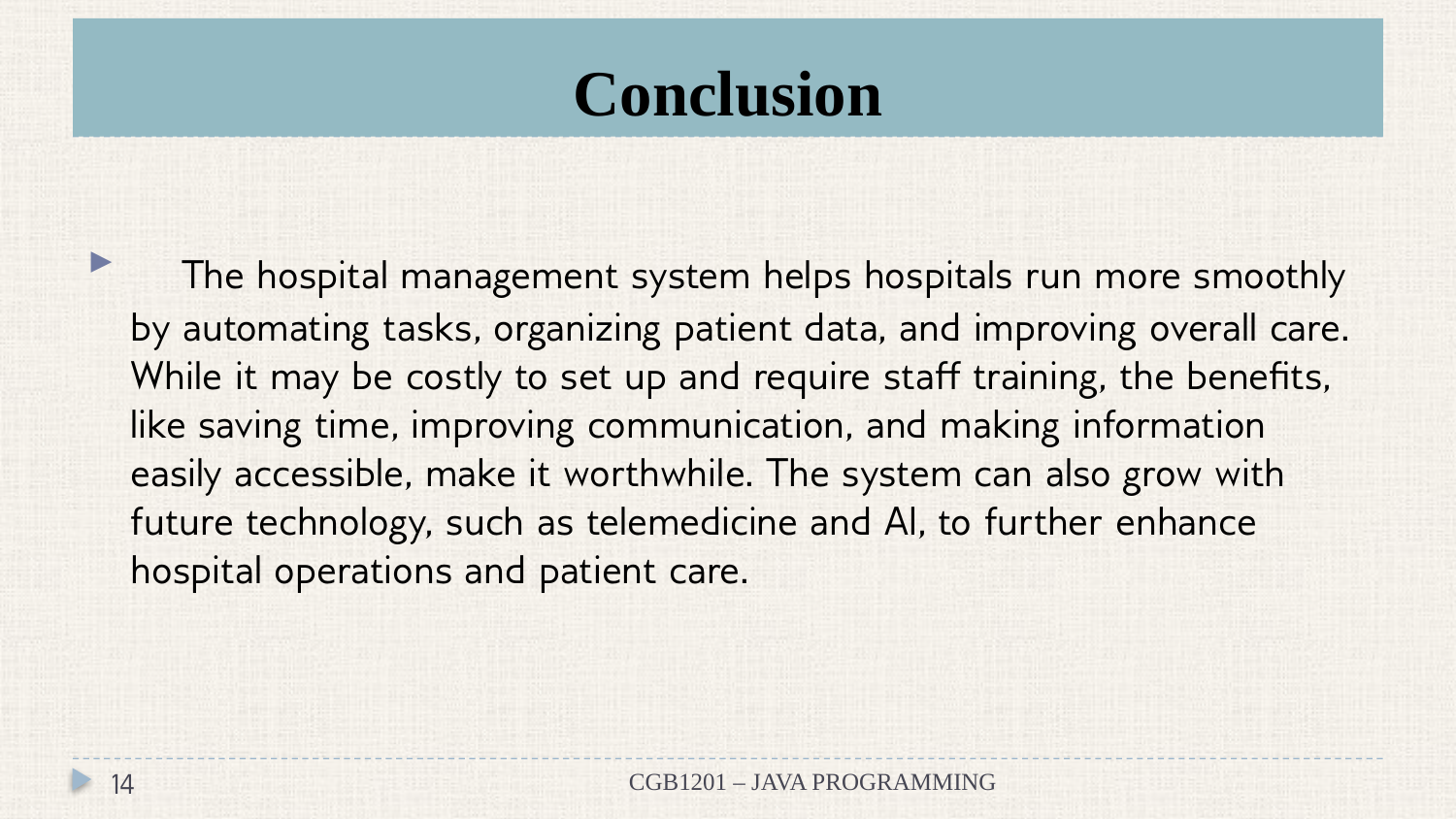

# Conclusion

   The hospital management system helps hospitals run more smoothly by automating tasks, organizing patient data, and improving overall care. While it may be costly to set up and require staff training, the benefits, like saving time, improving communication, and making information easily accessible, make it worthwhile. The system can also grow with future technology, such as telemedicine and AI, to further enhance hospital operations and patient care.
14
CGB1201 – JAVA PROGRAMMING